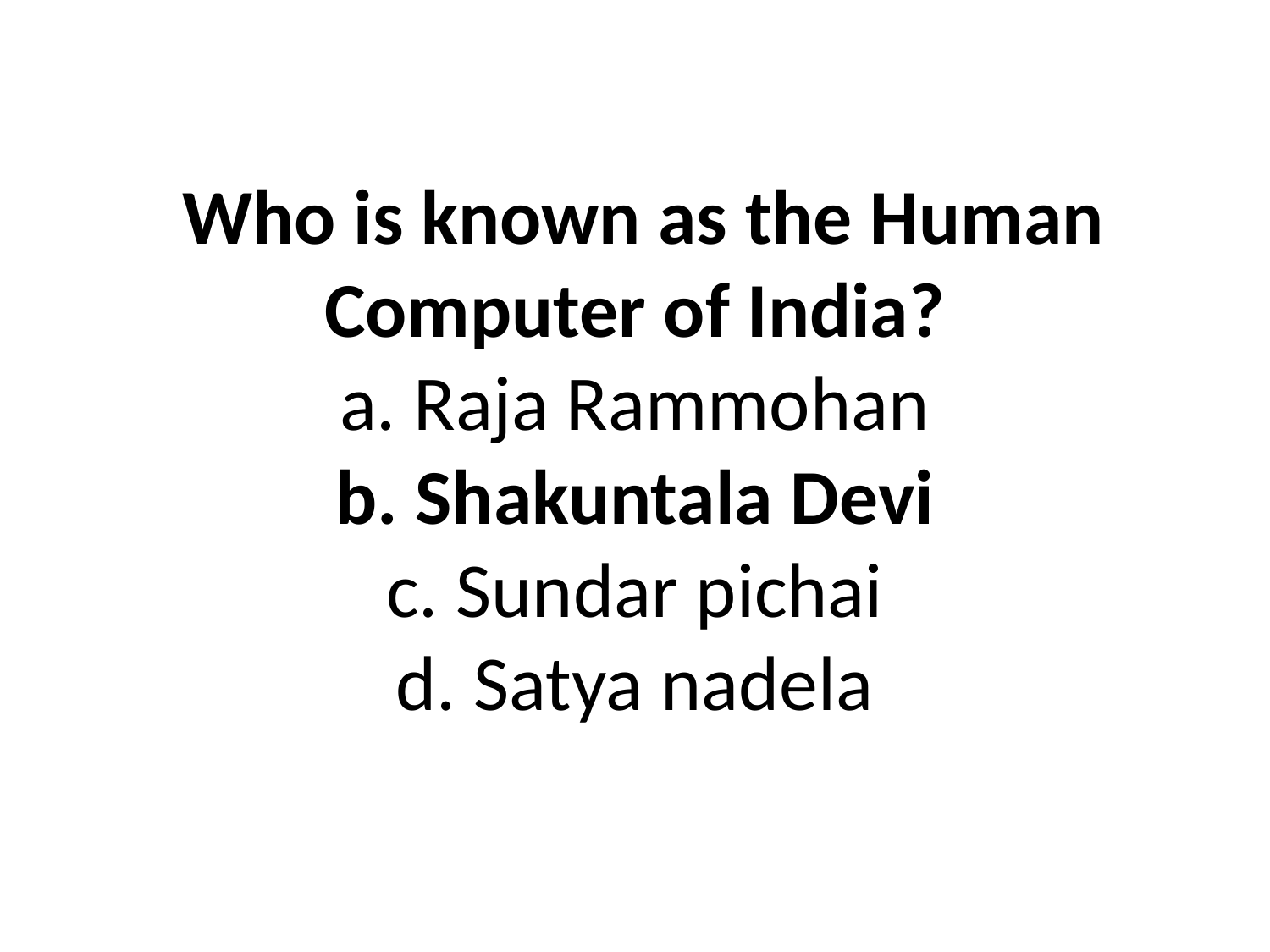

# Who is known as the Human Computer of India? a. Raja Rammohan b. Shakuntala Devi c. Sundar pichai d. Satya nadela